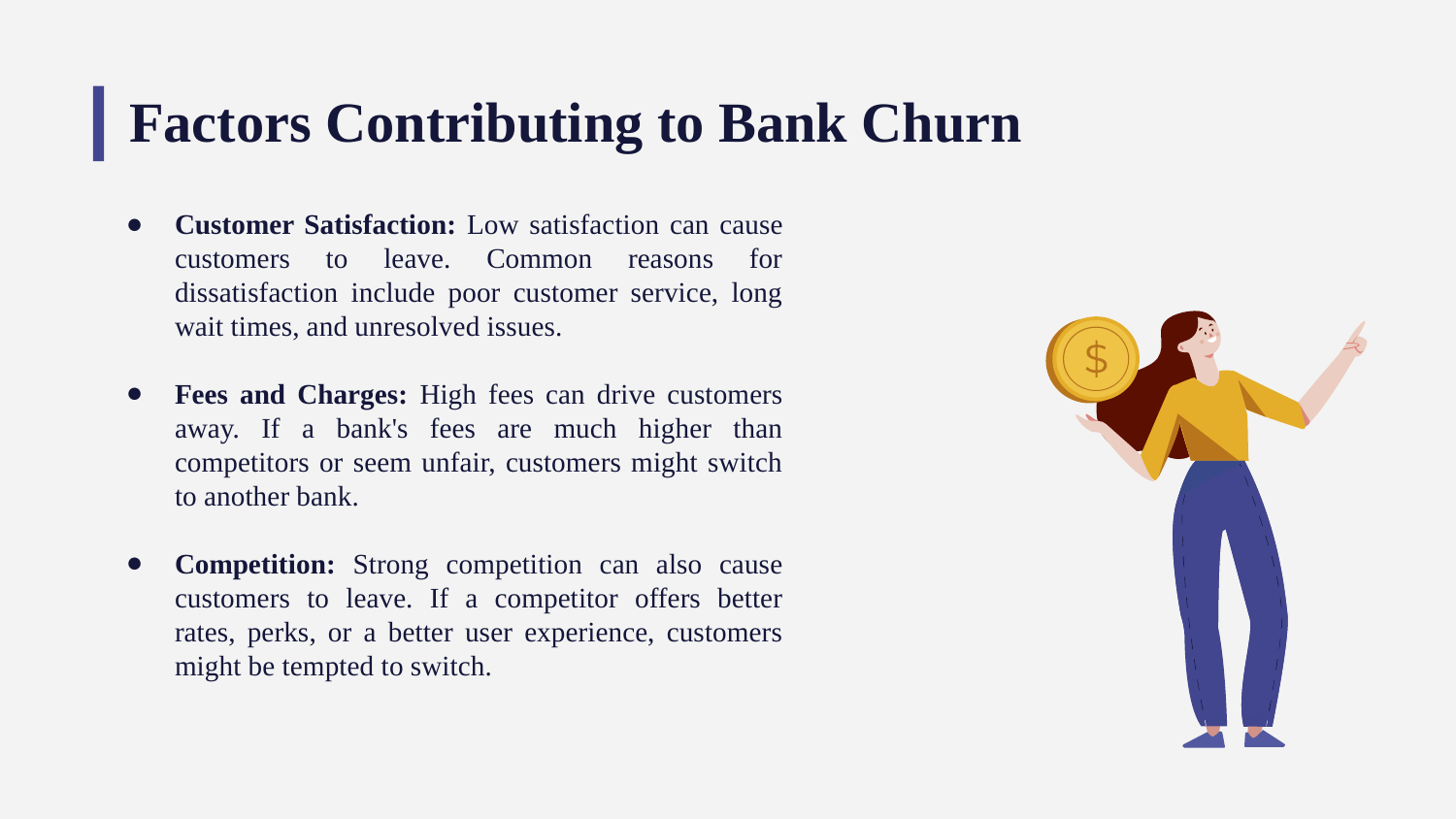

# Factors Contributing to Bank Churn
Customer Satisfaction: Low satisfaction can cause customers to leave. Common reasons for dissatisfaction include poor customer service, long wait times, and unresolved issues.

Fees and Charges: High fees can drive customers away. If a bank's fees are much higher than competitors or seem unfair, customers might switch to another bank.

Competition: Strong competition can also cause customers to leave. If a competitor offers better rates, perks, or a better user experience, customers might be tempted to switch.